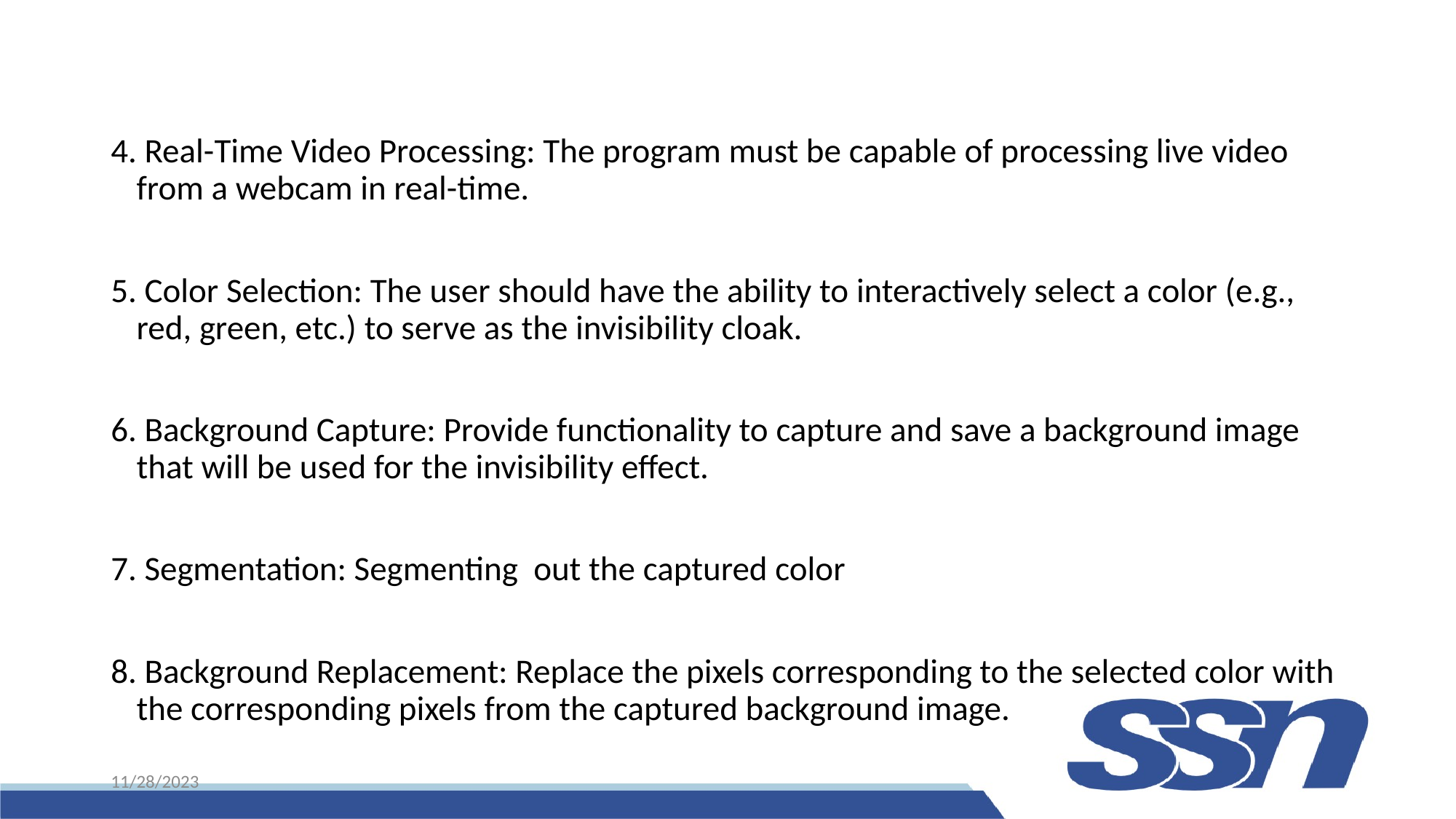

4. Real-Time Video Processing: The program must be capable of processing live video from a webcam in real-time.

5. Color Selection: The user should have the ability to interactively select a color (e.g., red, green, etc.) to serve as the invisibility cloak.

6. Background Capture: Provide functionality to capture and save a background image that will be used for the invisibility effect.

7. Segmentation: Segmenting  out the captured color

8. Background Replacement: Replace the pixels corresponding to the selected color with the corresponding pixels from the captured background image.

11/28/2023